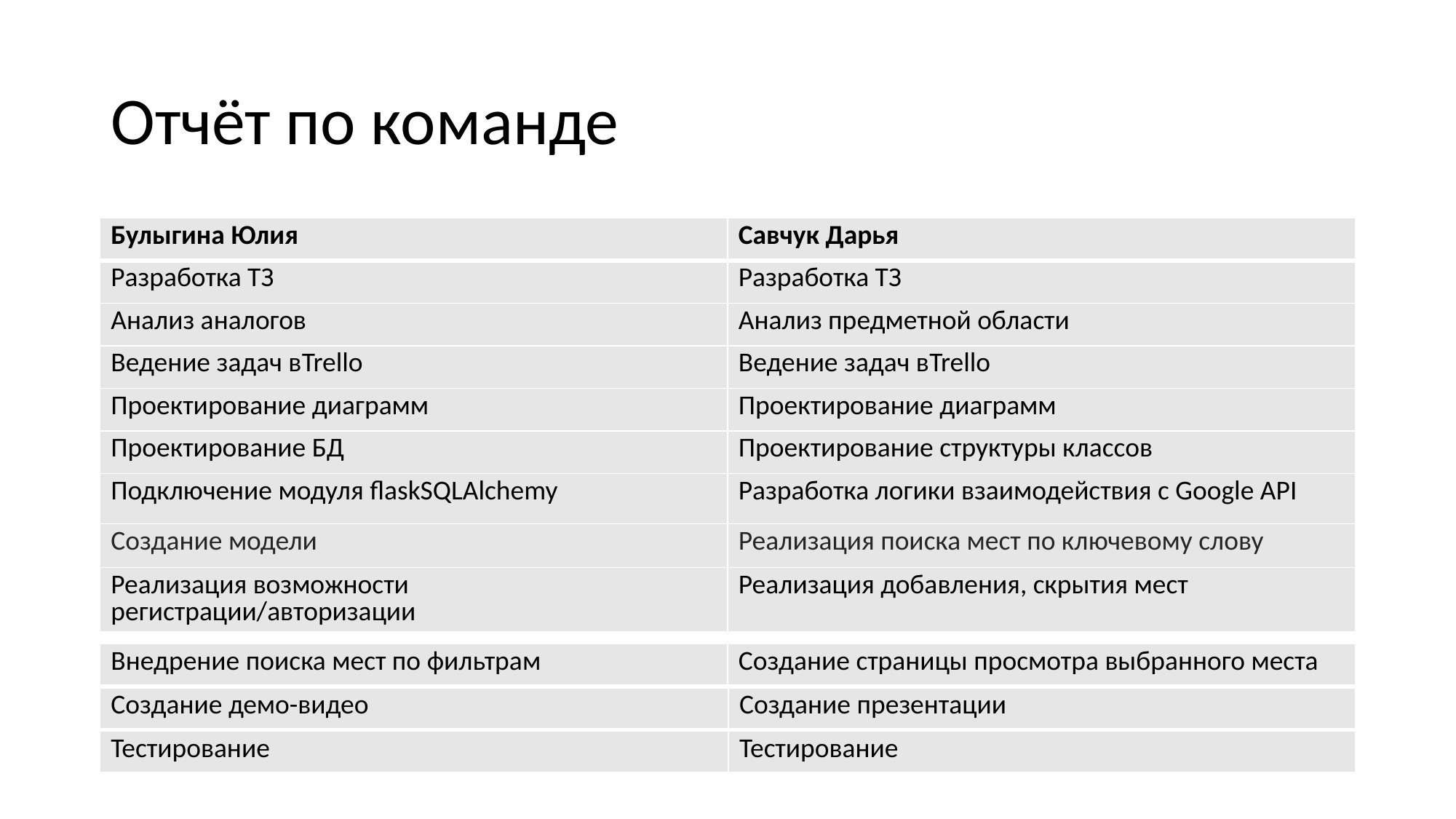

# Отчёт по команде
| Булыгина Юлия | Савчук Дарья |
| --- | --- |
| Разработка ТЗ | Разработка ТЗ |
| Анализ аналогов | Анализ предметной области |
| Ведение задач вTrello | Ведение задач вTrello |
| Проектирование диаграмм | Проектирование диаграмм |
| Проектирование БД | Проектирование структуры классов |
| Подключение модуля flaskSQLAlchemy | Разработка логики взаимодействия с Google API |
| Создание модели | Реализация поиска мест по ключевому слову |
| --- | --- |
| Реализация возможности регистрации/авторизации | Реализация добавления, скрытия мест |
| --- | --- |
| Внедрение поиска мест по фильтрам | Создание страницы просмотра выбранного места |
| --- | --- |
| Создание демо-видео | Создание презентации |
| --- | --- |
| Тестирование | Тестирование |
| --- | --- |